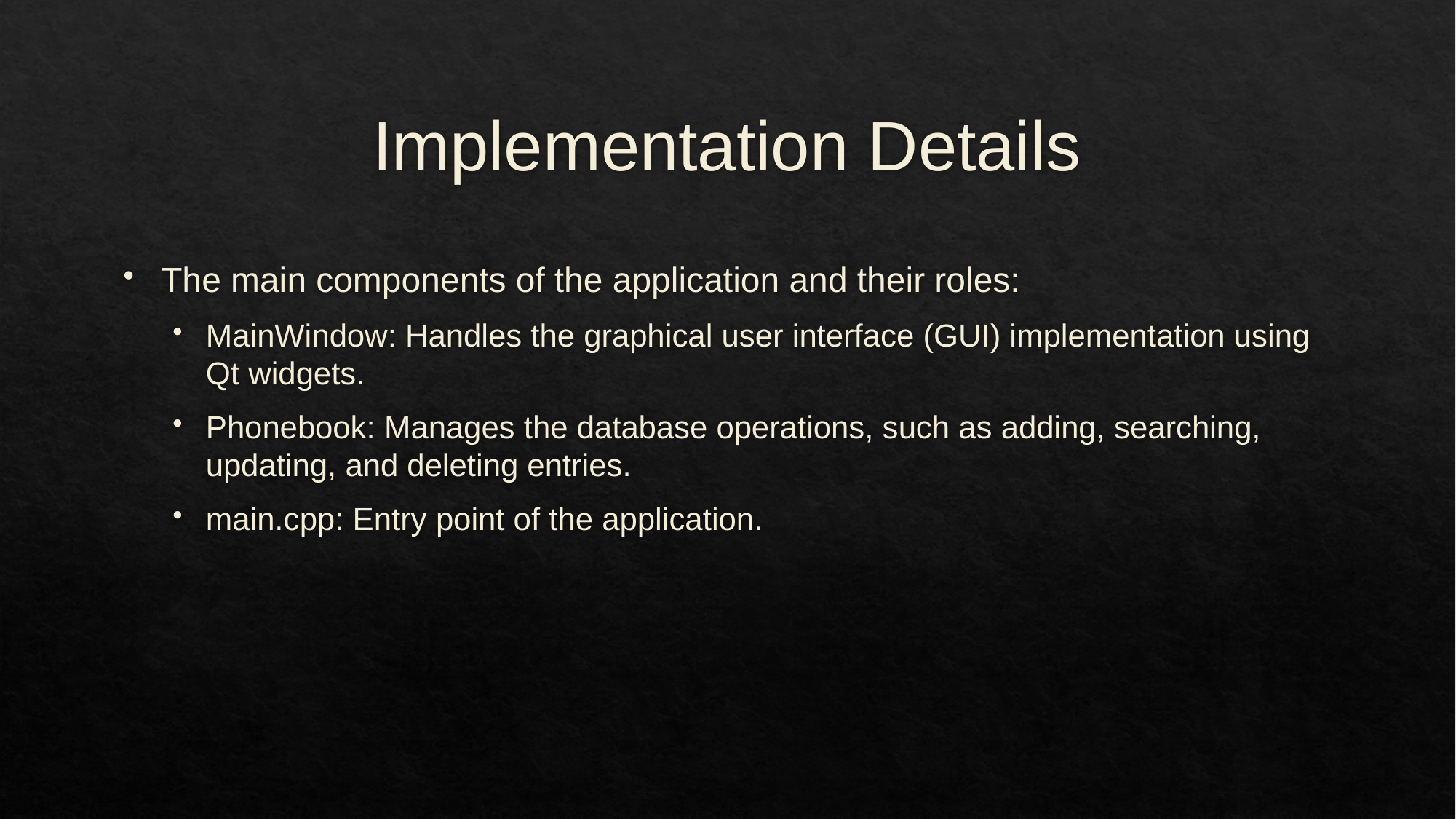

# Implementation Details
The main components of the application and their roles:
MainWindow: Handles the graphical user interface (GUI) implementation using Qt widgets.
Phonebook: Manages the database operations, such as adding, searching, updating, and deleting entries.
main.cpp: Entry point of the application.